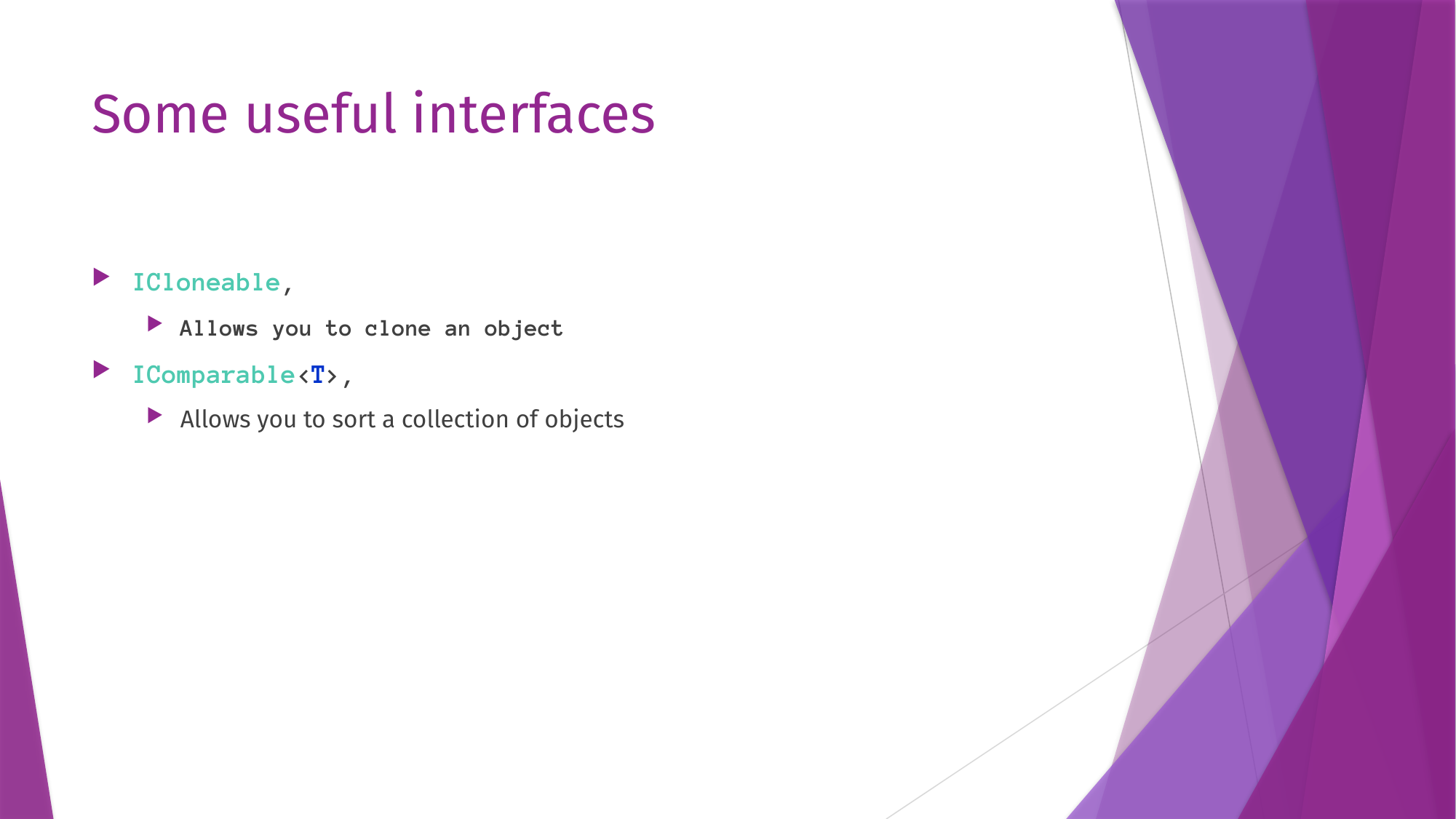

# Some useful interfaces
ICloneable,
Allows you to clone an object
IComparable<T>,
Allows you to sort a collection of objects